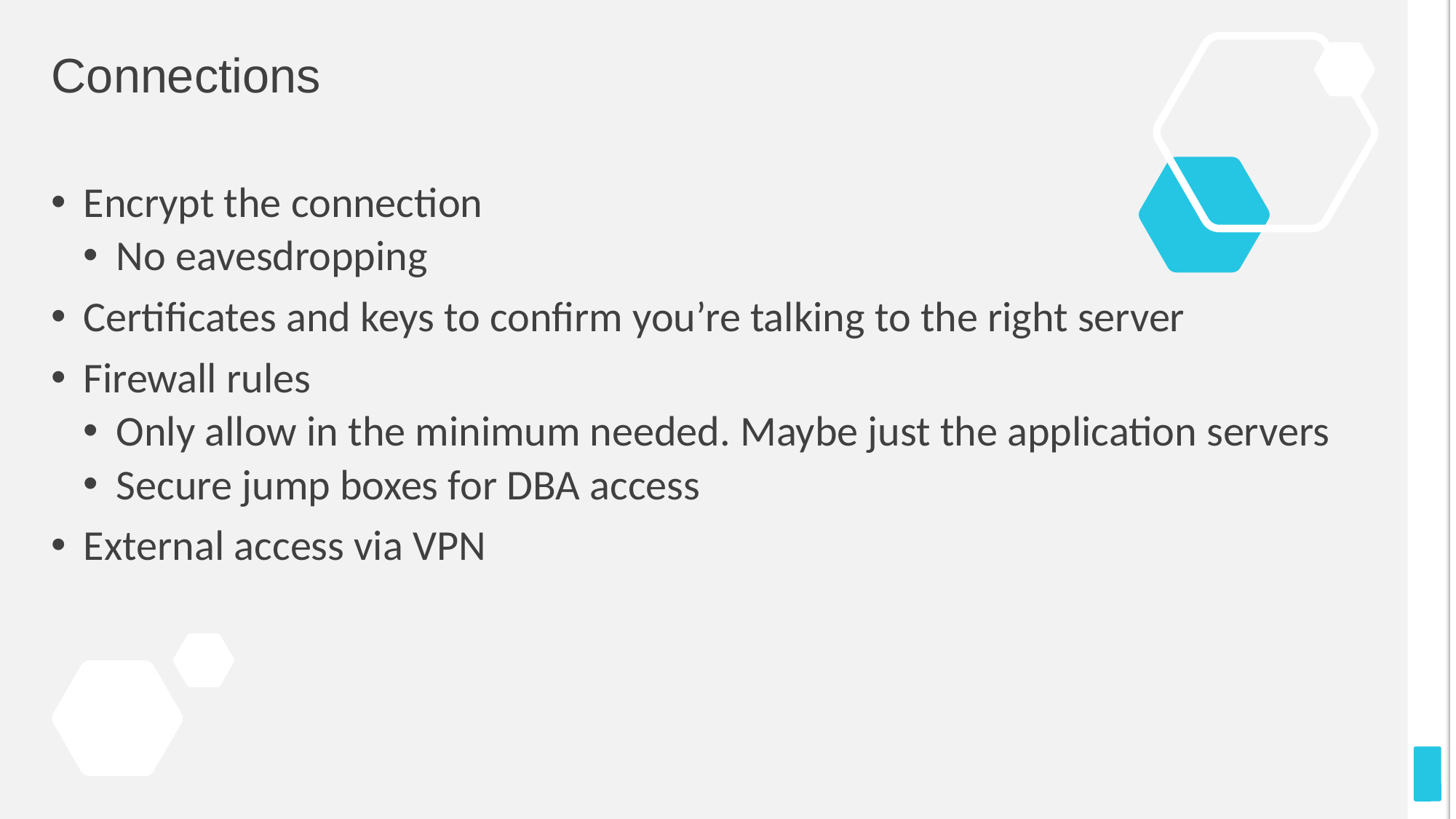

# Connections
Encrypt the connection
No eavesdropping
Certificates and keys to confirm you’re talking to the right server
Firewall rules
Only allow in the minimum needed. Maybe just the application servers
Secure jump boxes for DBA access
External access via VPN